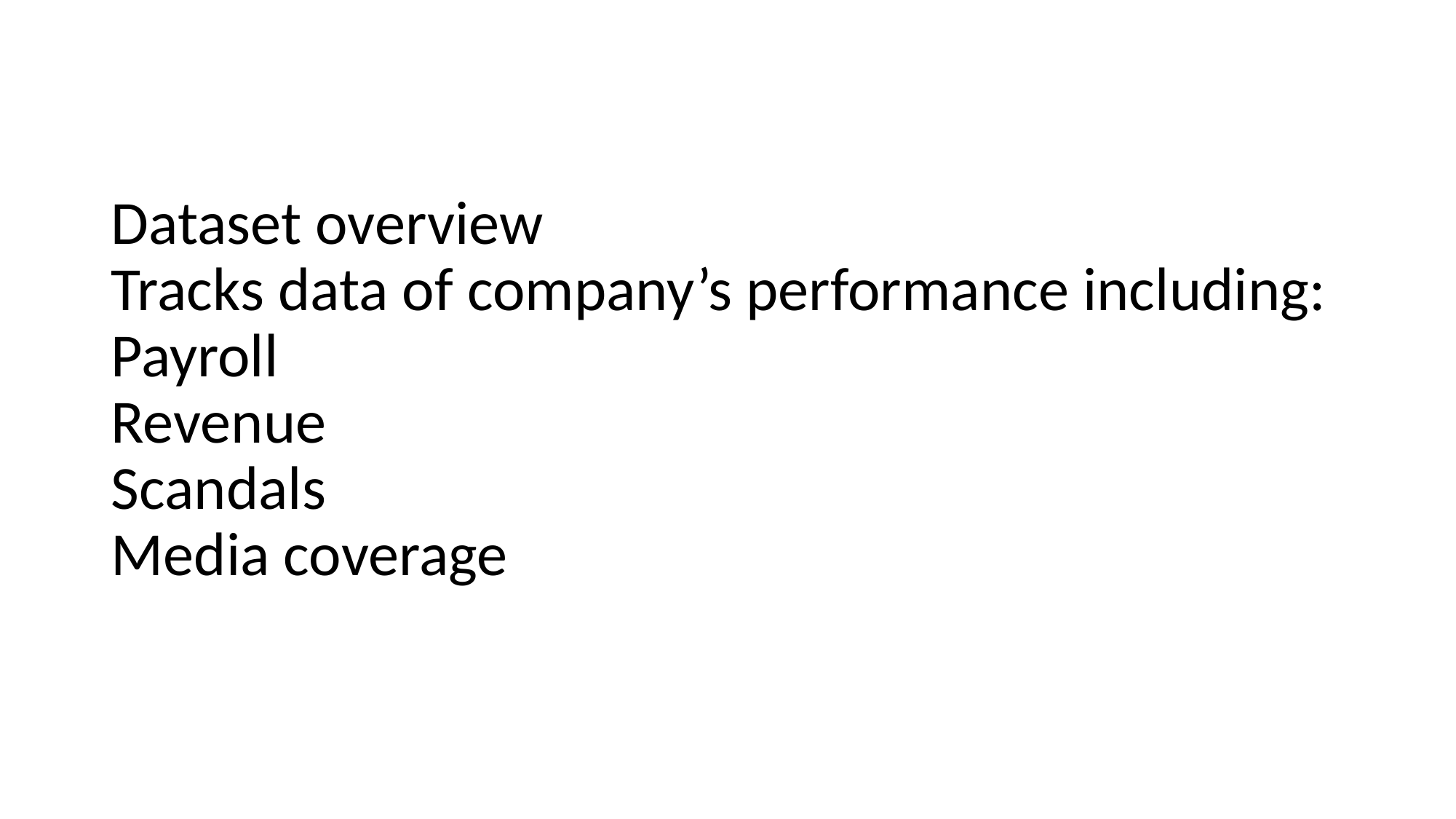

# Dataset overview Tracks data of company’s performance including: Payroll Revenue Scandals Media coverage